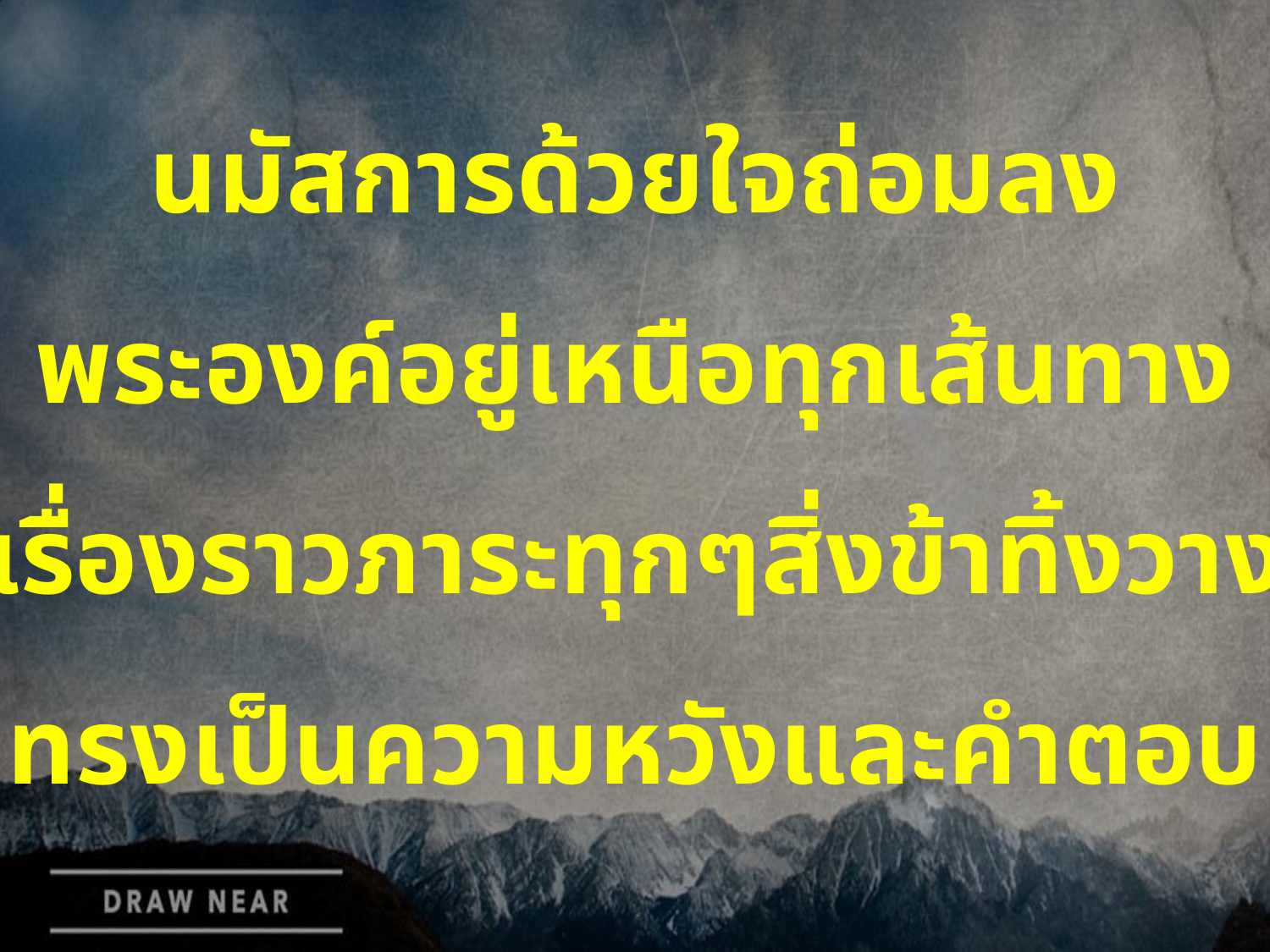

นมัสการด้วยใจถ่อมลง
พระองค์อยู่เหนือทุกเส้นทาง
เรื่องราวภาระทุกๆสิ่งข้าทิ้งวาง
ทรงเป็นความหวังและคำตอบ